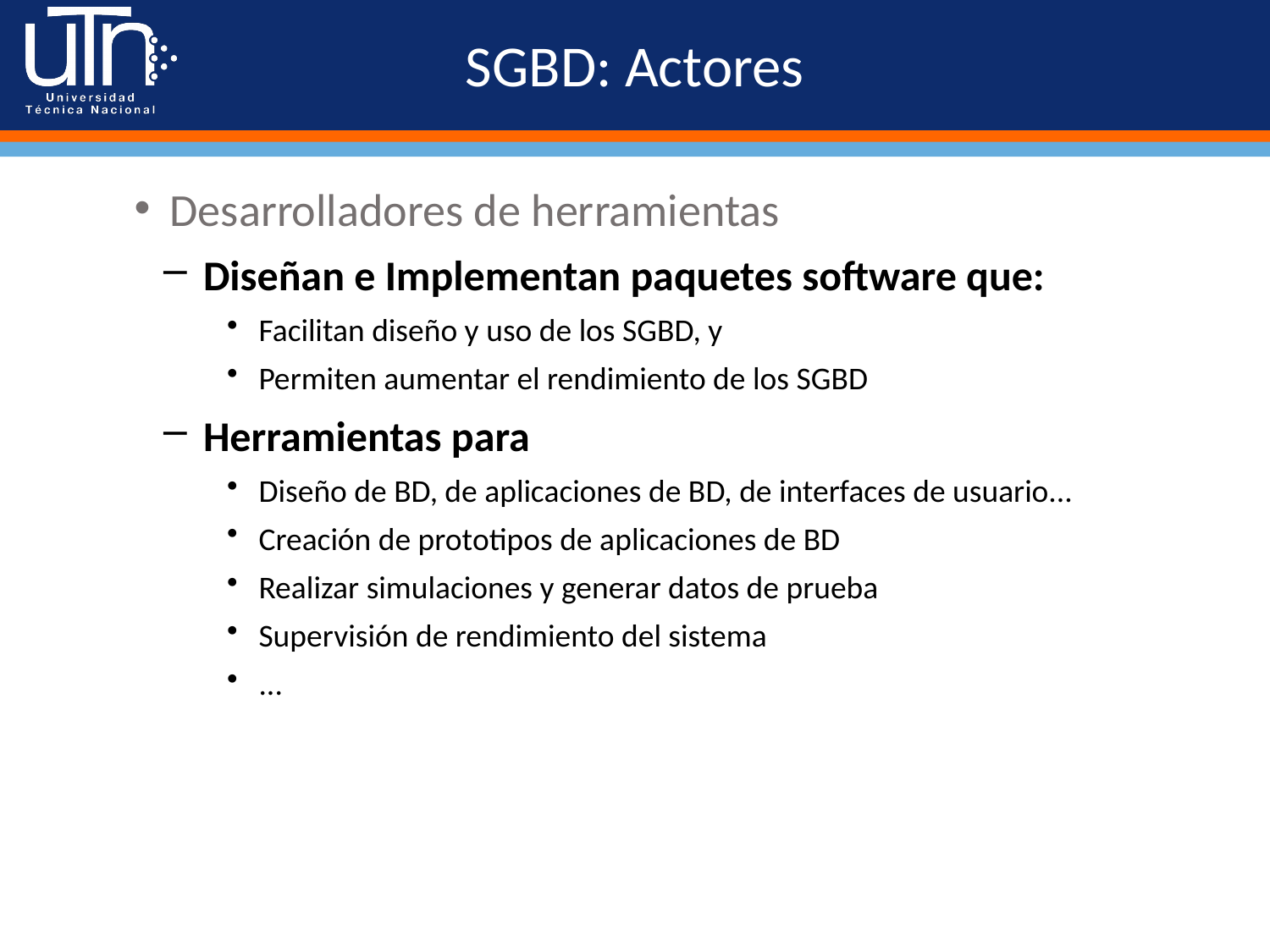

# SGBD: Actores
Desarrolladores de herramientas
Diseñan e Implementan paquetes software que:
Facilitan diseño y uso de los SGBD, y
Permiten aumentar el rendimiento de los SGBD
Herramientas para
Diseño de BD, de aplicaciones de BD, de interfaces de usuario...
Creación de prototipos de aplicaciones de BD
Realizar simulaciones y generar datos de prueba
Supervisión de rendimiento del sistema
...